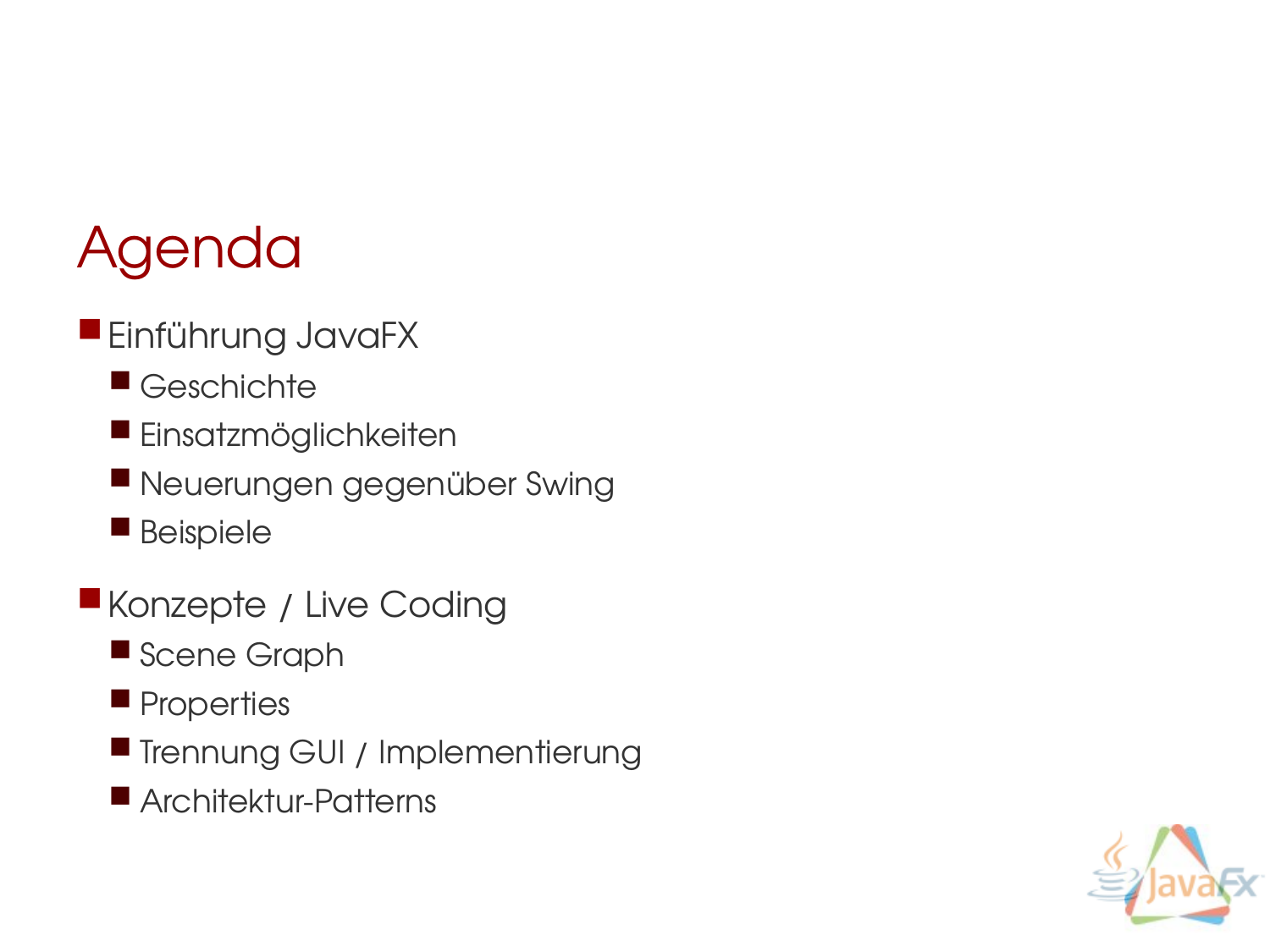

# Agenda
Einführung JavaFX
Geschichte
Einsatzmöglichkeiten
Neuerungen gegenüber Swing
Beispiele
Konzepte / Live Coding
Scene Graph
Properties
Trennung GUI / Implementierung
Architektur-Patterns